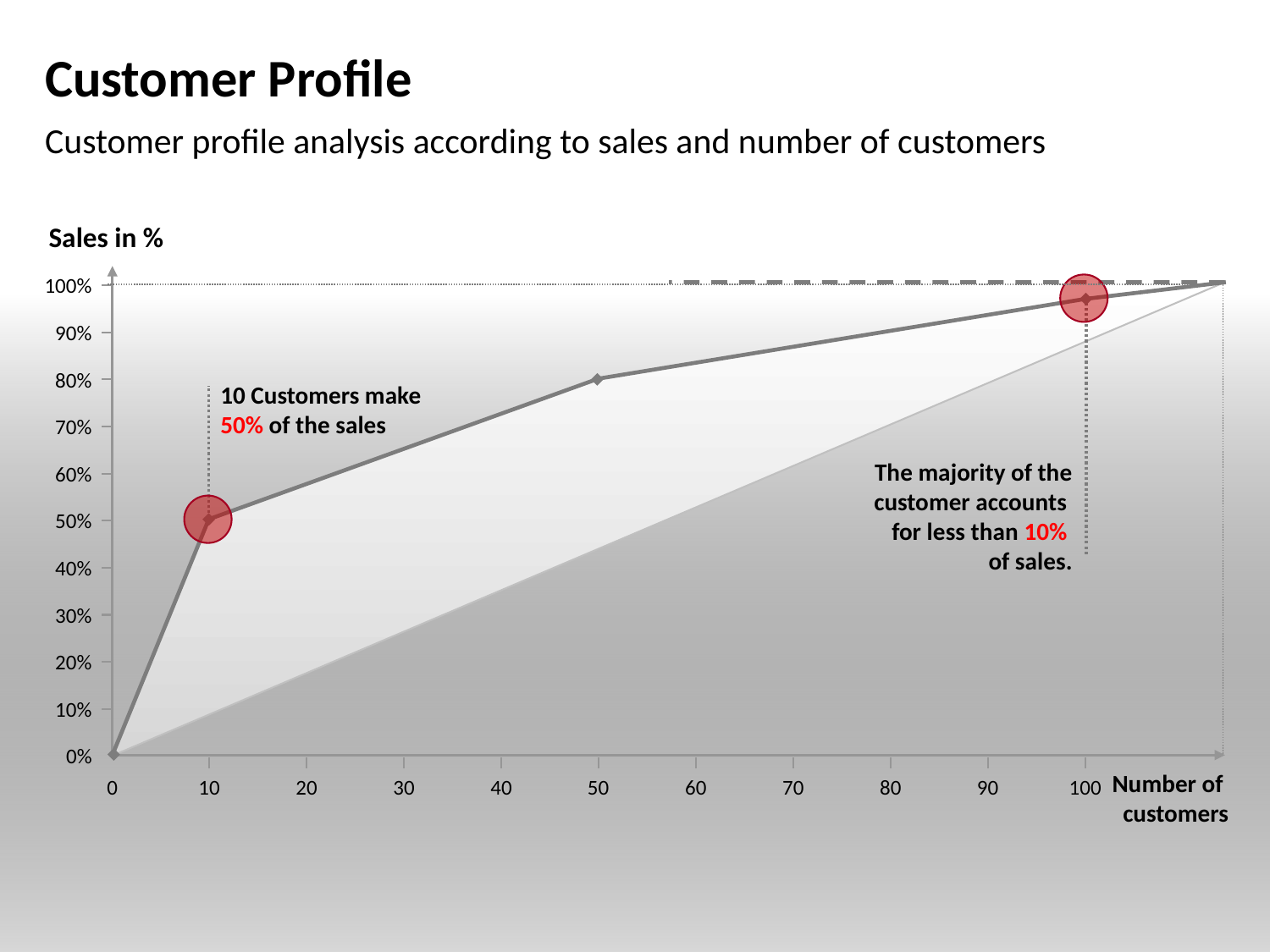

# Customer Profile
Customer profile analysis according to sales and number of customers
Sales in %
100%

90%
80%

10 Customers make
50% of the sales
70%
60%
The majority of the customer accounts
for less than 10%
of sales.

50%

40%
30%
20%
10%
0%

Number of
customers
0
10
20
30
40
50
60
70
80
90
100